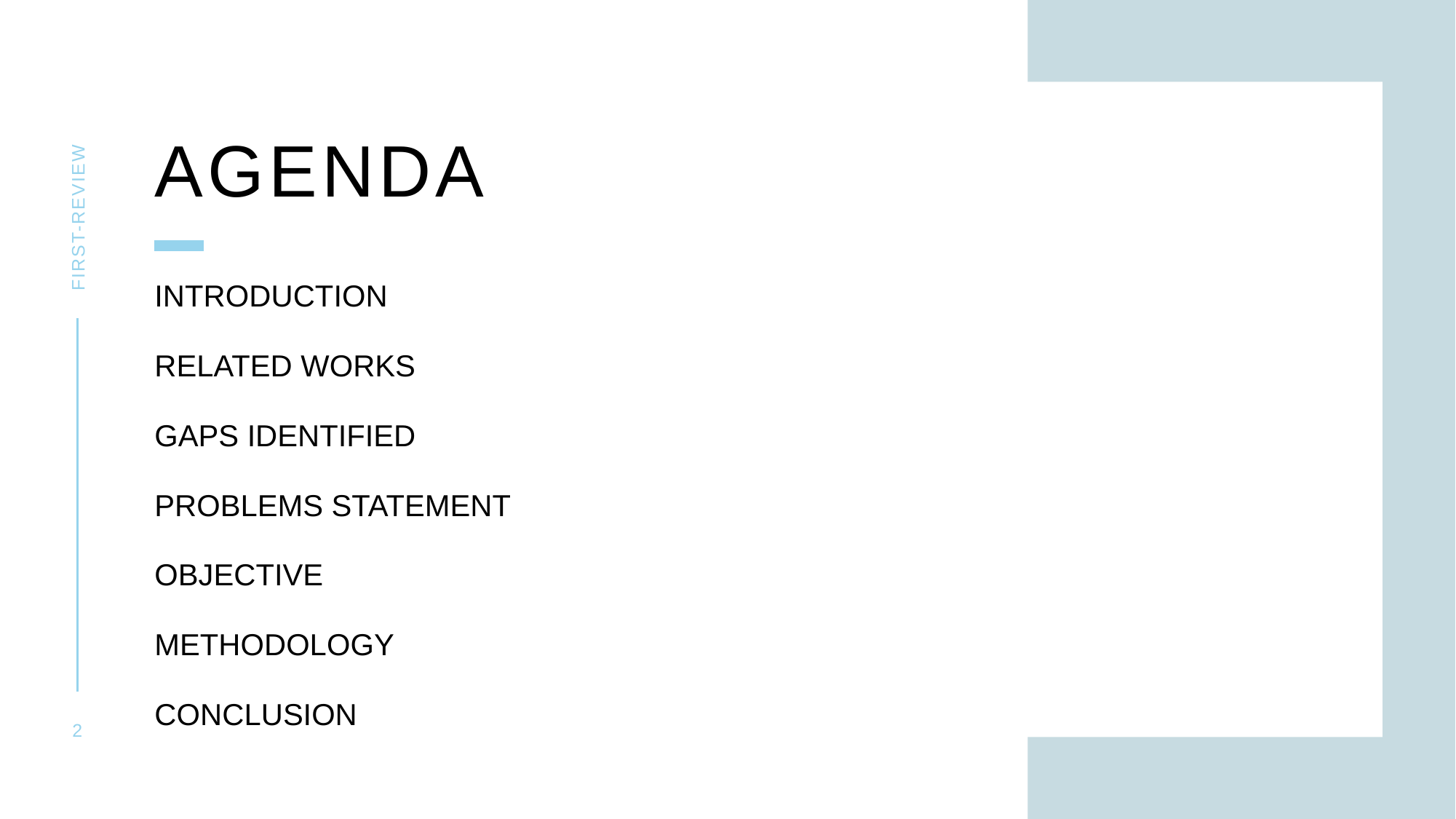

# Agenda
First-Review
Introduction
RELATED WORKS
Gaps Identified
Problems Statement
Objective
methodology
Conclusion

2